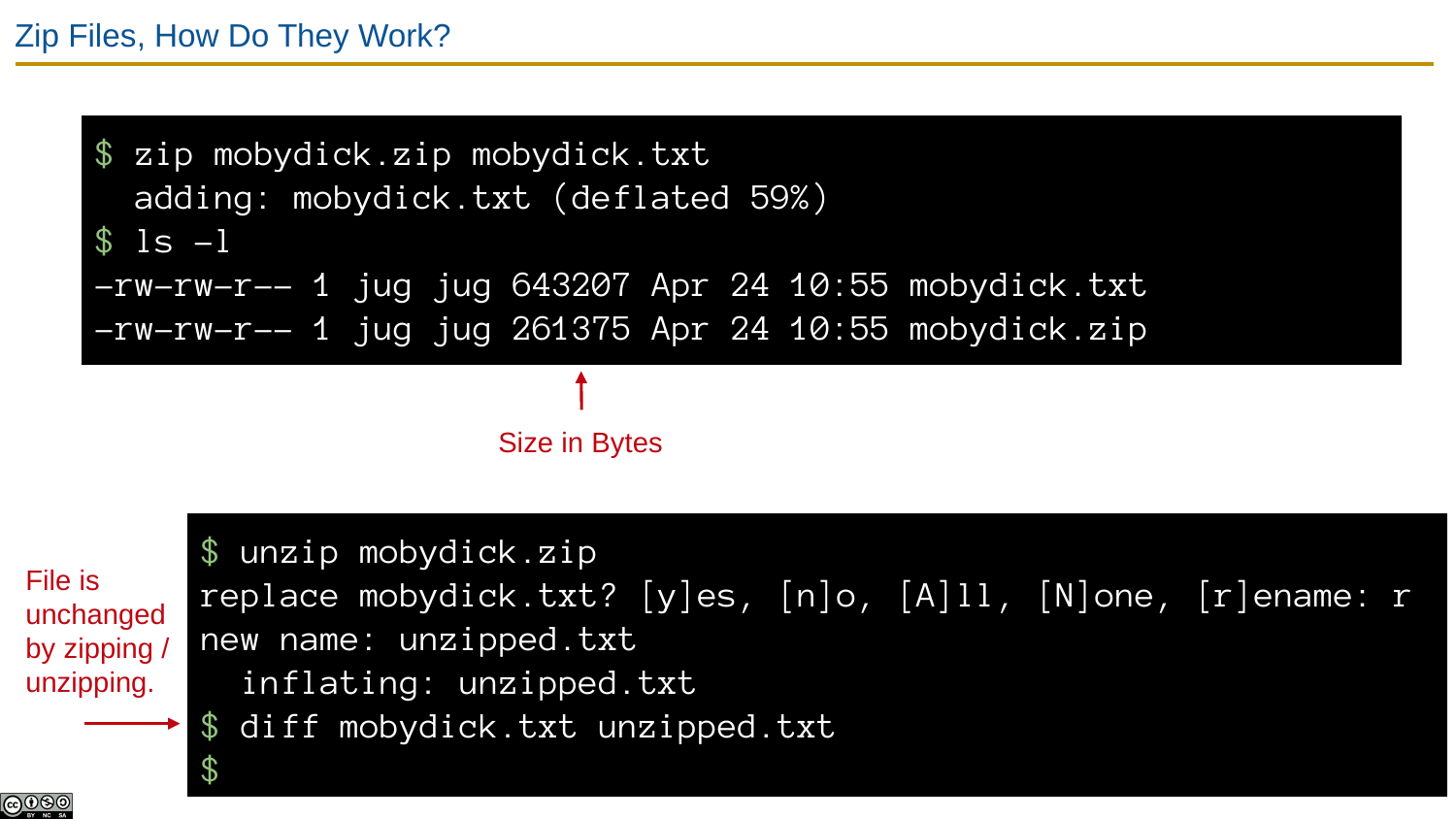

# Zip Files, How Do They Work?
$ zip mobydick.zip mobydick.txt
  adding: mobydick.txt (deflated 59%)
$ ls -l
-rw-rw-r-- 1 jug jug 643207 Apr 24 10:55 mobydick.txt
-rw-rw-r-- 1 jug jug 261375 Apr 24 10:55 mobydick.zip
Size in Bytes
$ unzip mobydick.zip
replace mobydick.txt? [y]es, [n]o, [A]ll, [N]one, [r]ename: r
new name: unzipped.txt
  inflating: unzipped.txt
$ diff mobydick.txt unzipped.txt
$

File is unchanged by zipping / unzipping.